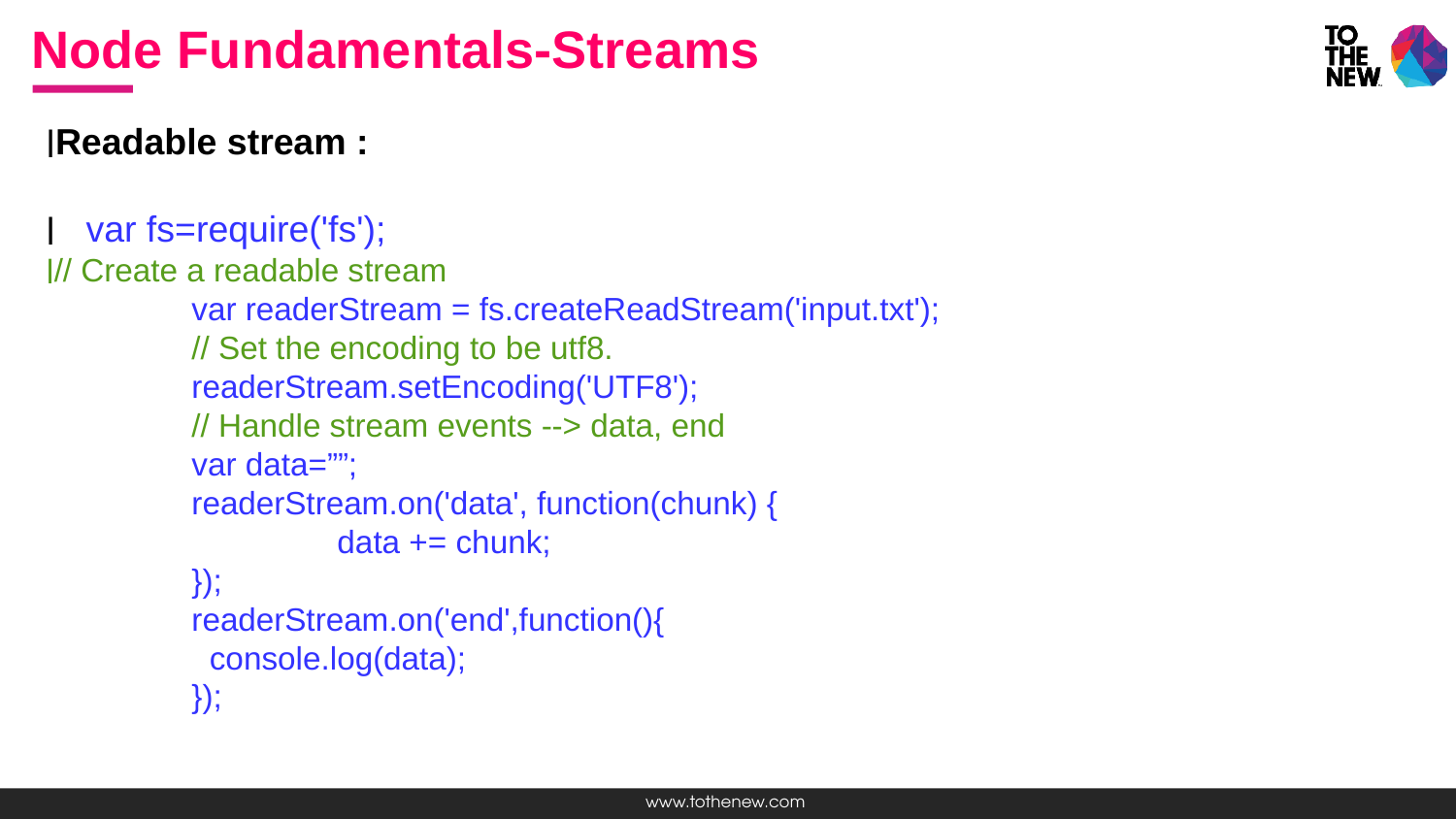

Node Fundamentals-Streams
Readable stream :

   var fs=require('fs');
// Create a readable stream
	var readerStream = fs.createReadStream('input.txt');
	// Set the encoding to be utf8.
	readerStream.setEncoding('UTF8');
	// Handle stream events --> data, end
	var data=””;
	readerStream.on('data', function(chunk) {
   		data += chunk;
	});
	readerStream.on('end',function(){
 	  console.log(data);
	});